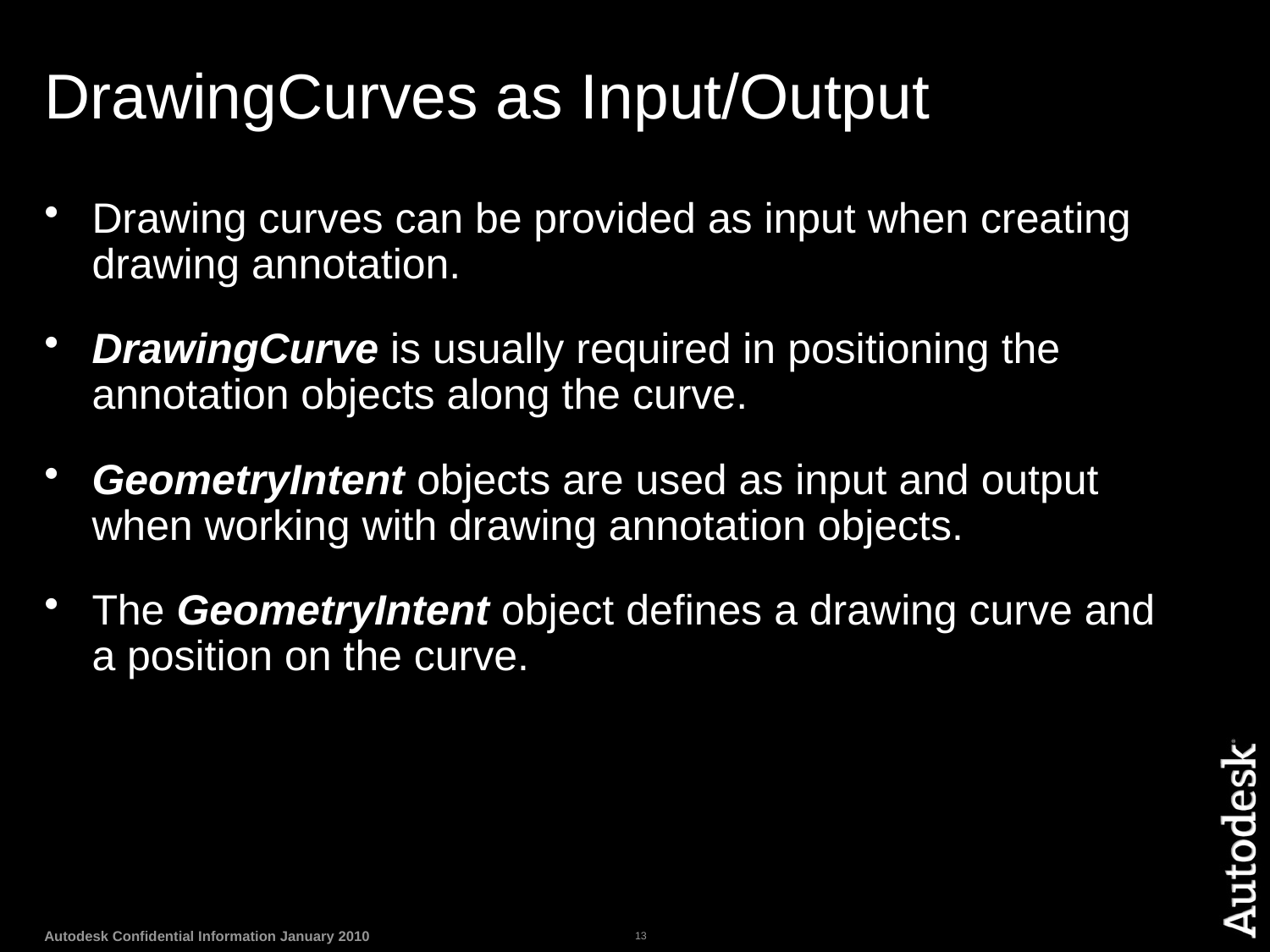

# DrawingCurves as Input/Output
Drawing curves can be provided as input when creating drawing annotation.

DrawingCurve is usually required in positioning the annotation objects along the curve.

GeometryIntent objects are used as input and output when working with drawing annotation objects.

The GeometryIntent object defines a drawing curve and a position on the curve.